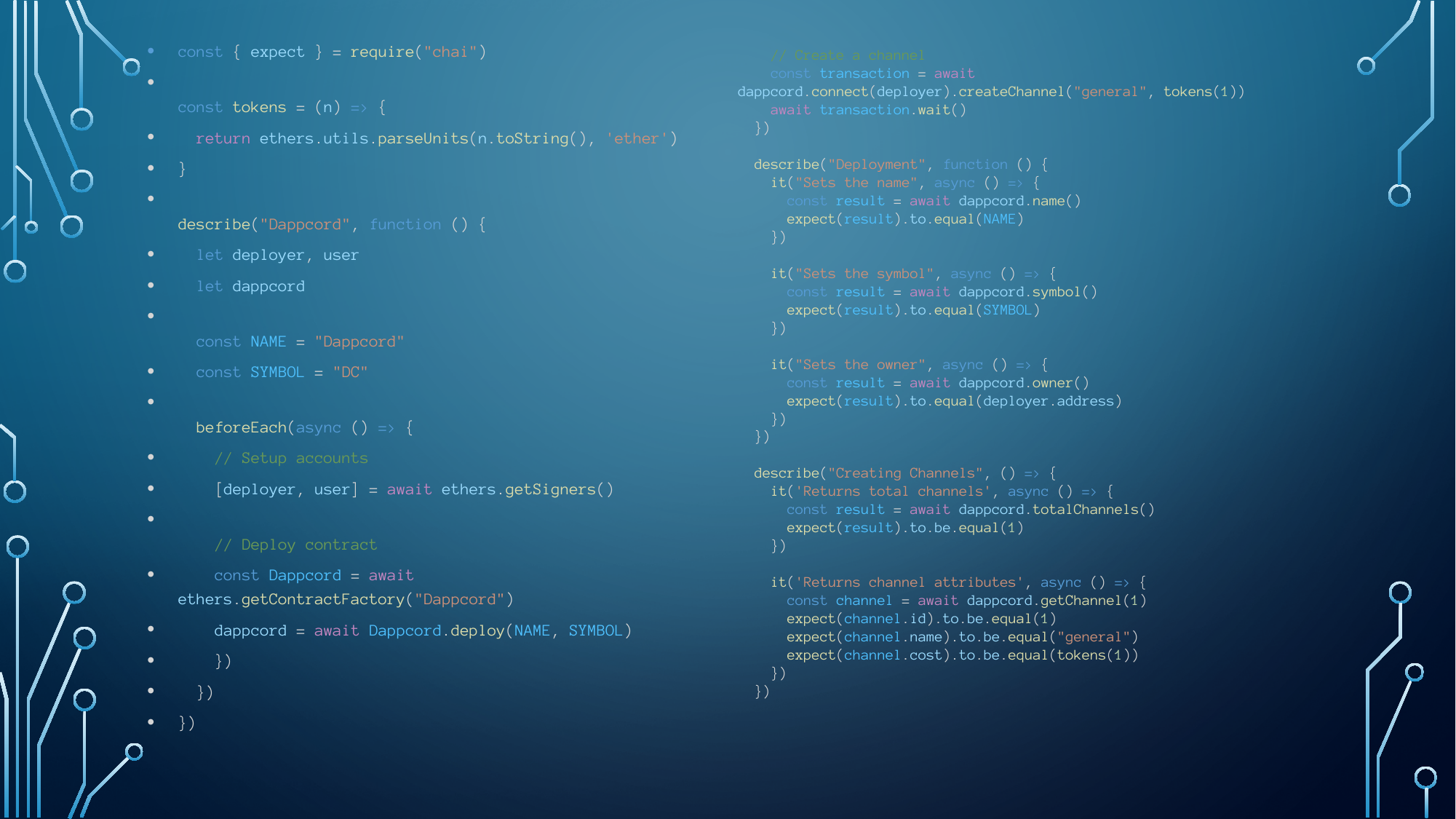

// Create a channel
    const transaction = await dappcord.connect(deployer).createChannel("general", tokens(1))
    await transaction.wait()
  })
  describe("Deployment", function () {
    it("Sets the name", async () => {
      const result = await dappcord.name()
      expect(result).to.equal(NAME)
    })
    it("Sets the symbol", async () => {
      const result = await dappcord.symbol()
      expect(result).to.equal(SYMBOL)
    })
    it("Sets the owner", async () => {
      const result = await dappcord.owner()
      expect(result).to.equal(deployer.address)
    })
  })
  describe("Creating Channels", () => {
    it('Returns total channels', async () => {
      const result = await dappcord.totalChannels()
      expect(result).to.be.equal(1)
    })
    it('Returns channel attributes', async () => {
      const channel = await dappcord.getChannel(1)
      expect(channel.id).to.be.equal(1)
      expect(channel.name).to.be.equal("general")
      expect(channel.cost).to.be.equal(tokens(1))
    })
  })

const { expect } = require("chai")
const tokens = (n) => {
  return ethers.utils.parseUnits(n.toString(), 'ether')
}
describe("Dappcord", function () {
  let deployer, user
  let dappcord
  const NAME = "Dappcord"
  const SYMBOL = "DC"
  beforeEach(async () => {
    // Setup accounts
    [deployer, user] = await ethers.getSigners()
    // Deploy contract
    const Dappcord = await ethers.getContractFactory("Dappcord")
    dappcord = await Dappcord.deploy(NAME, SYMBOL)
    })
  })
})